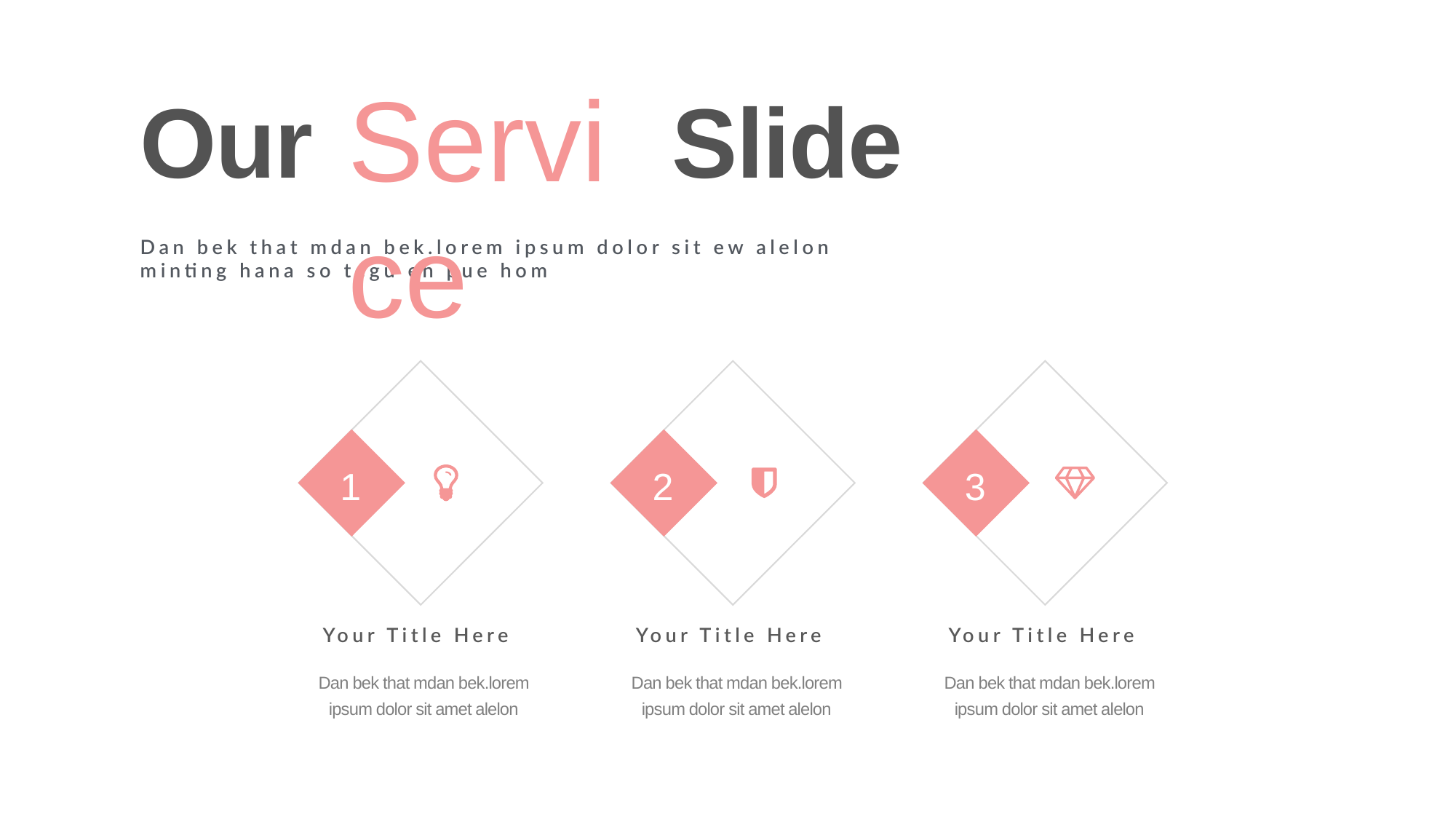

Service
Our
Slide
Dan bek that mdan bek.lorem ipsum dolor sit ew alelon minting hana so tegu eh pue hom

1
2
3

Your Title Here
Your Title Here
Your Title Here
Dan bek that mdan bek.lorem ipsum dolor sit amet alelon
Dan bek that mdan bek.lorem ipsum dolor sit amet alelon
Dan bek that mdan bek.lorem ipsum dolor sit amet alelon